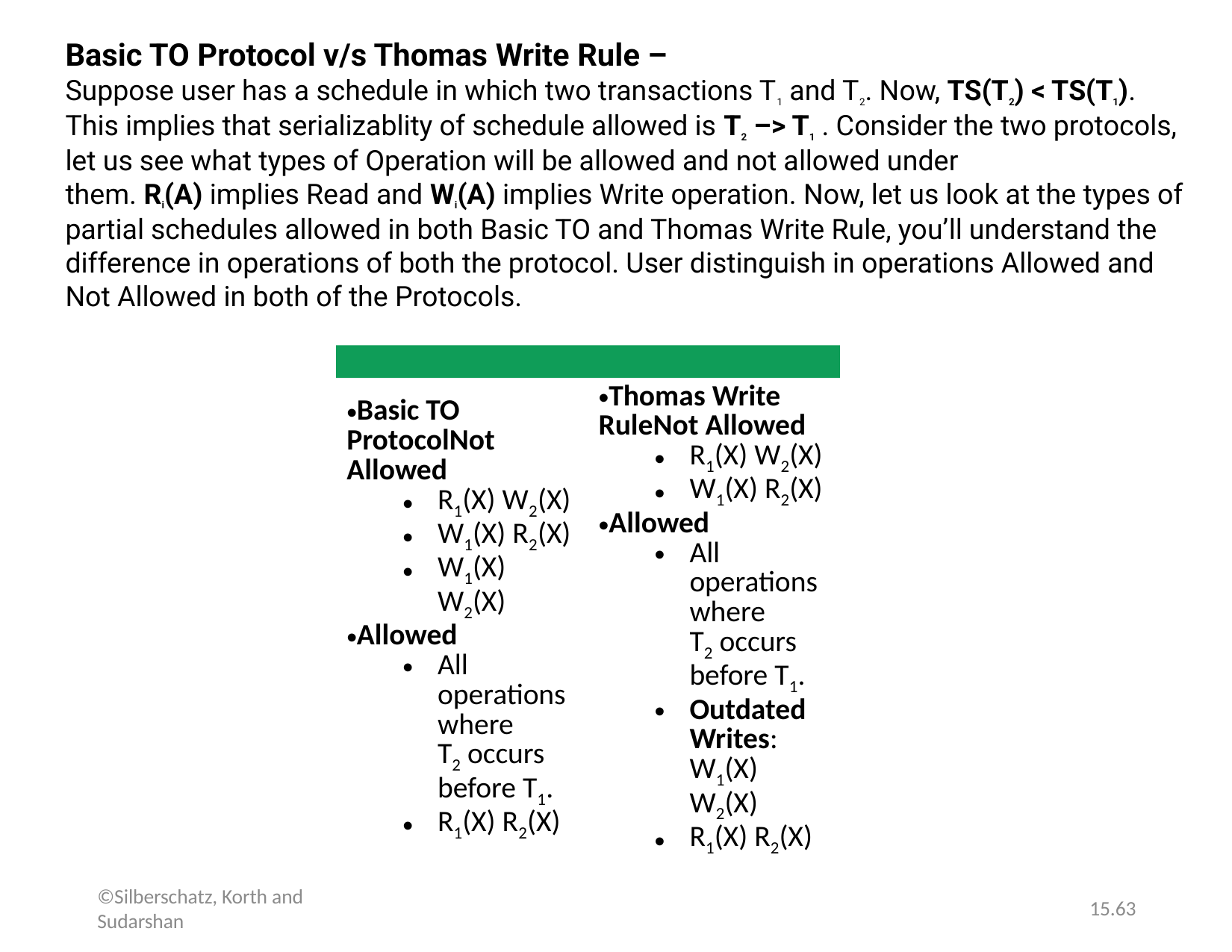

Basic TO Protocol v/s Thomas Write Rule –
Suppose user has a schedule in which two transactions T1 and T2. Now, TS(T2) < TS(T1). This implies that serializablity of schedule allowed is T2 –> T1 . Consider the two protocols, let us see what types of Operation will be allowed and not allowed under them. Ri(A) implies Read and Wi(A) implies Write operation. Now, let us look at the types of partial schedules allowed in both Basic TO and Thomas Write Rule, you’ll understand the difference in operations of both the protocol. User distinguish in operations Allowed and Not Allowed in both of the Protocols.
#
|  |  |
| --- | --- |
| Basic TO ProtocolNot Allowed R1(X) W2(X) W1(X) R2(X) W1(X) W2(X) Allowed All operations where T2 occurs before T1. R1(X) R2(X) | Thomas Write RuleNot Allowed R1(X) W2(X) W1(X) R2(X) Allowed All operations where T2 occurs before T1. Outdated Writes: W1(X) W2(X) R1(X) R2(X) |
©Silberschatz, Korth and Sudarshan
15.63